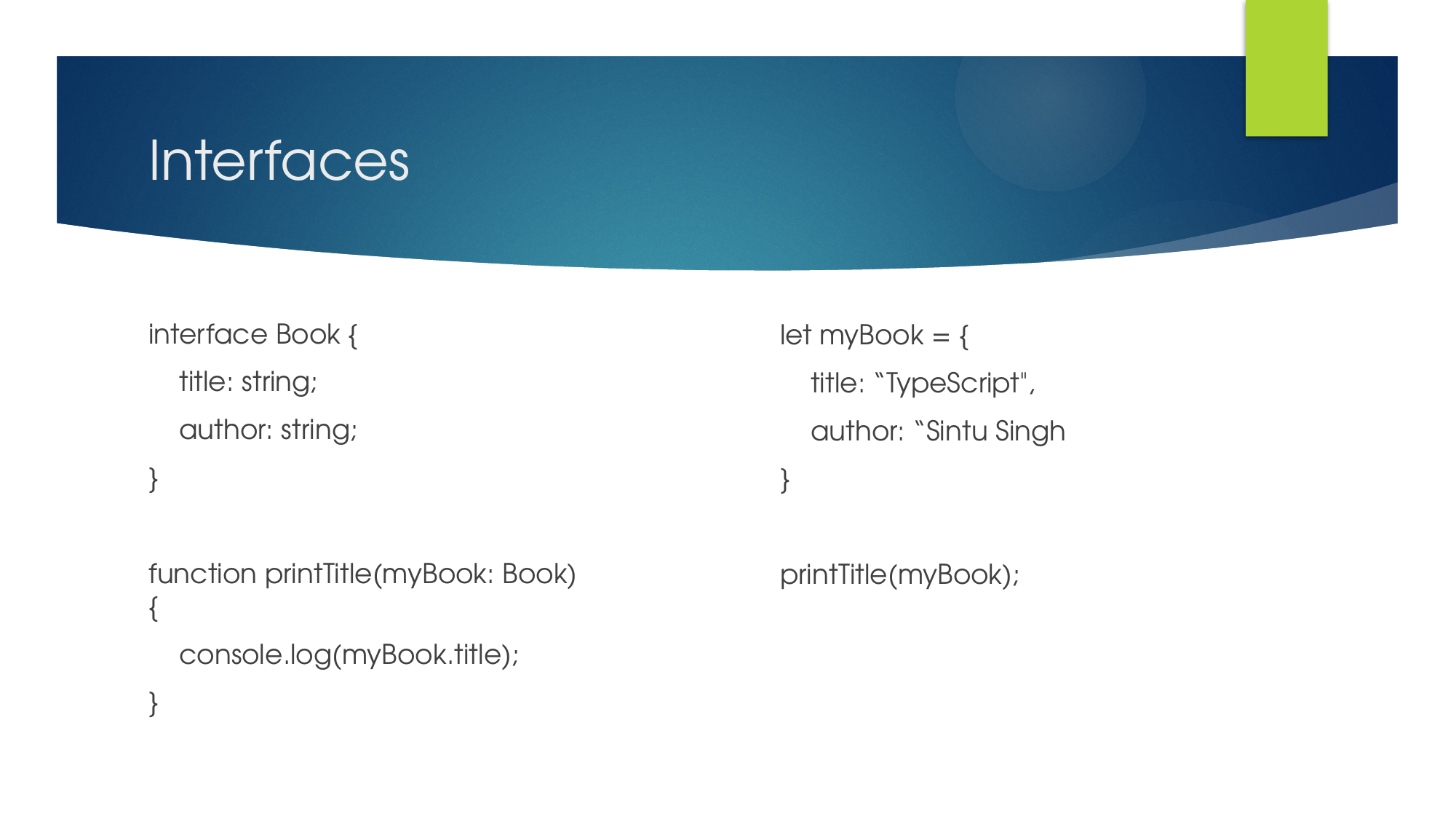

# Interfaces
interface Book {
    title: string;
    author: string;
}

function printTitle(myBook: Book) {
    console.log(myBook.title);
}
let myBook = {
    title: “TypeScript",
    author: “Sintu Singh
}

printTitle(myBook);